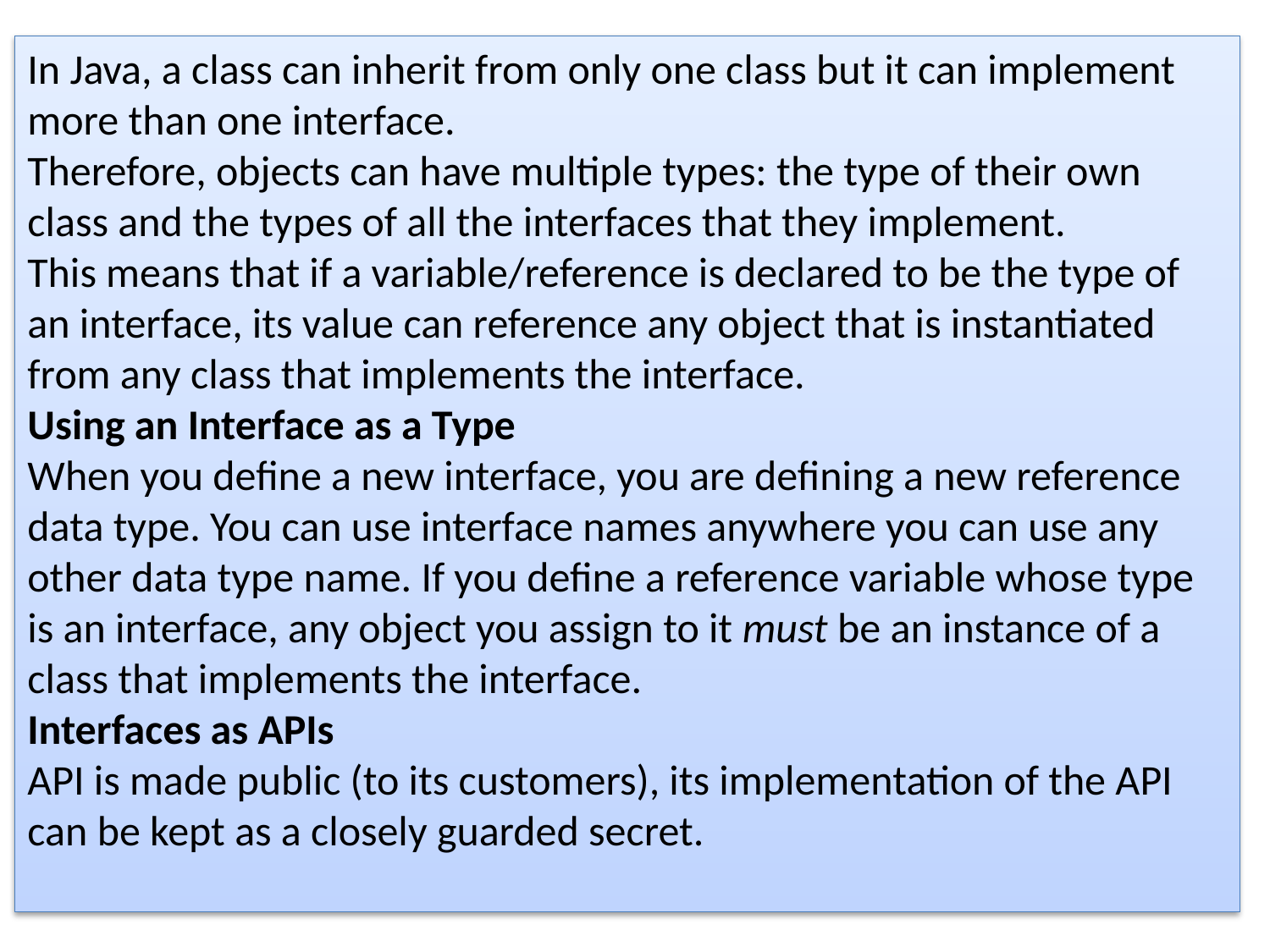

In Java, a class can inherit from only one class but it can implement more than one interface.
Therefore, objects can have multiple types: the type of their own class and the types of all the interfaces that they implement.
This means that if a variable/reference is declared to be the type of an interface, its value can reference any object that is instantiated from any class that implements the interface.
Using an Interface as a Type
When you define a new interface, you are defining a new reference data type. You can use interface names anywhere you can use any other data type name. If you define a reference variable whose type is an interface, any object you assign to it must be an instance of a class that implements the interface.
Interfaces as APIs
API is made public (to its customers), its implementation of the API can be kept as a closely guarded secret.